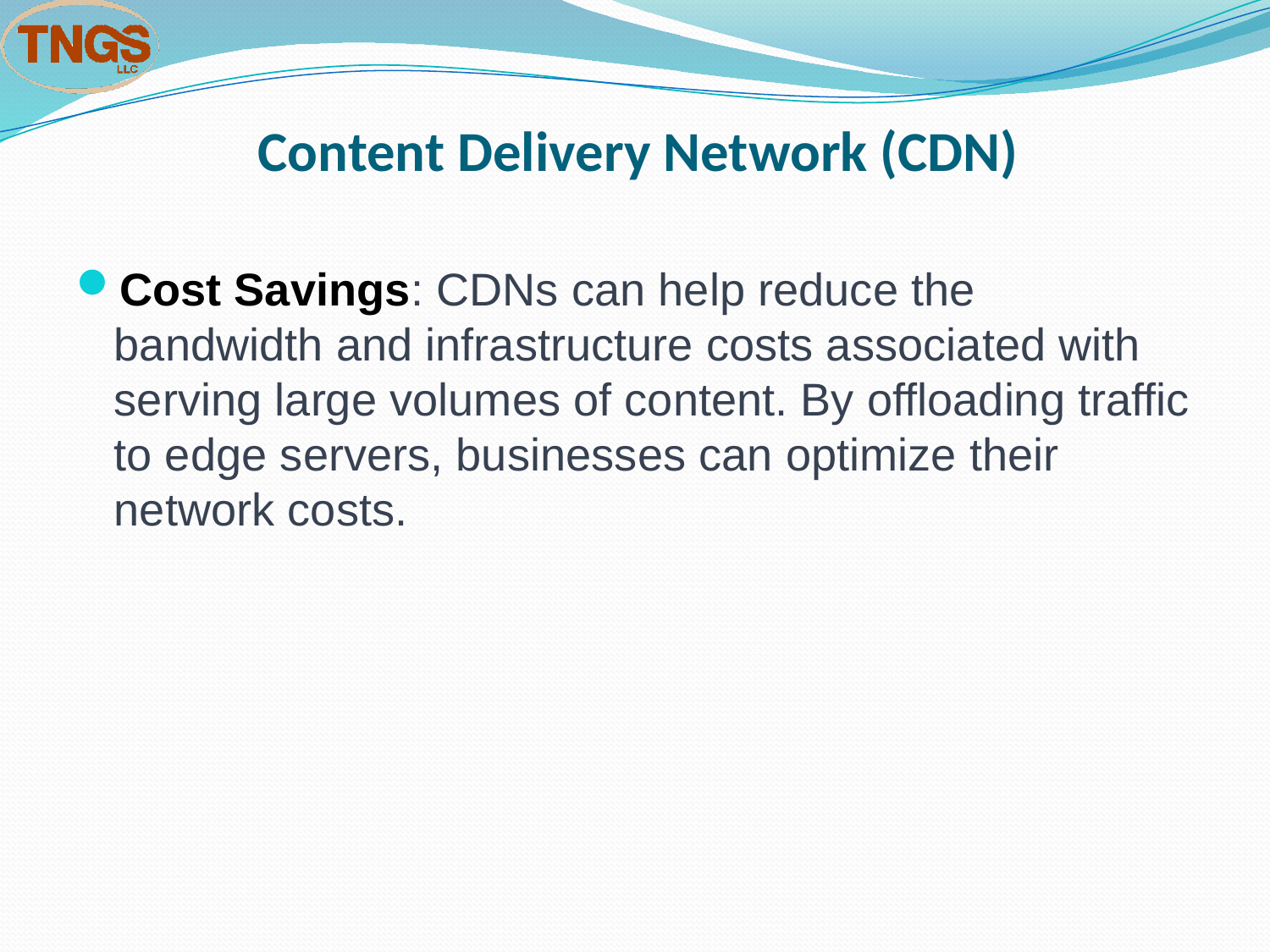

# Content Delivery Network (CDN)
Cost Savings: CDNs can help reduce the bandwidth and infrastructure costs associated with serving large volumes of content. By offloading traffic to edge servers, businesses can optimize their network costs.